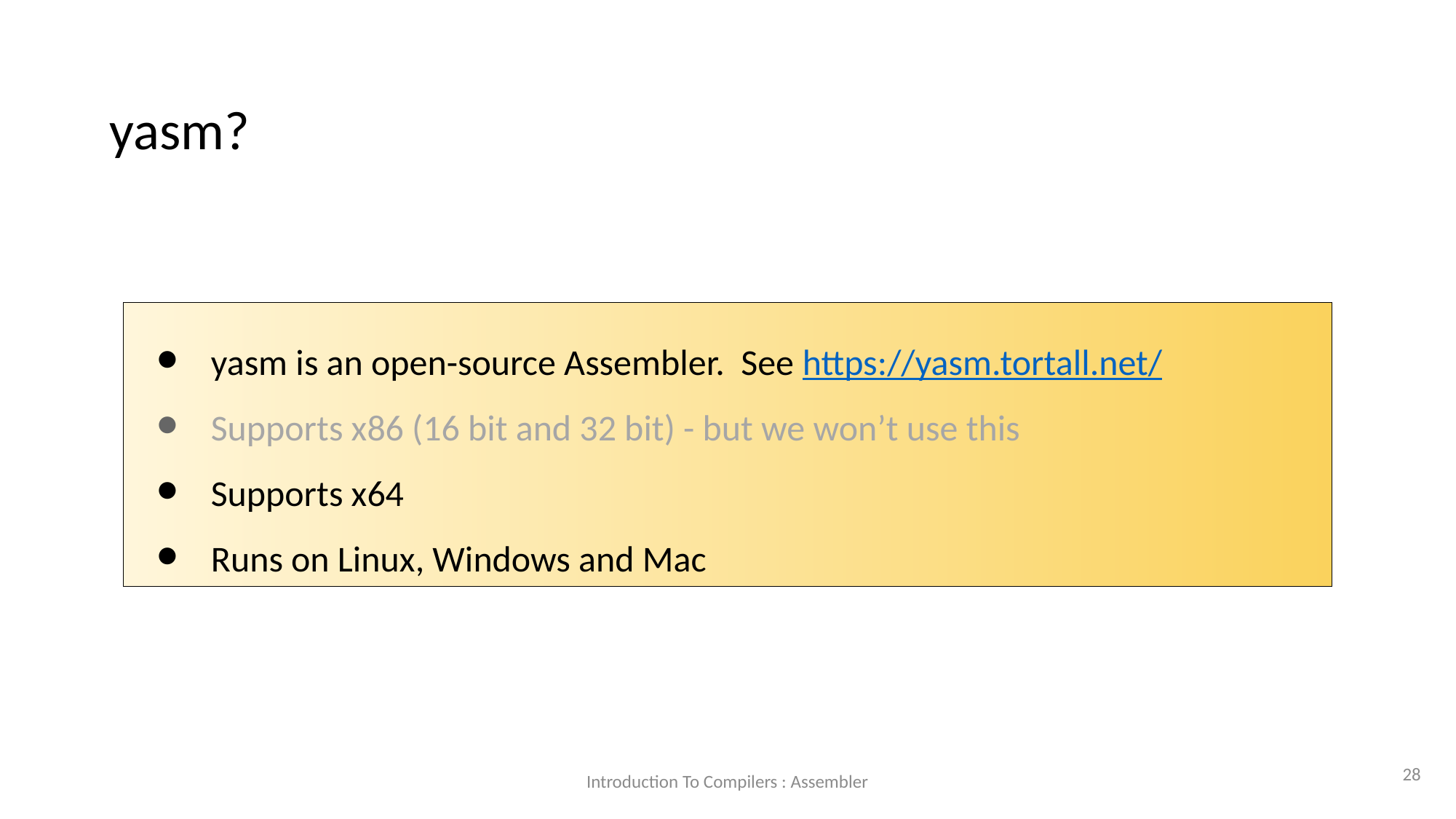

yasm?
yasm is an open-source Assembler.  See https://yasm.tortall.net/
Supports x86 (16 bit and 32 bit) - but we won’t use this
Supports x64
Runs on Linux, Windows and Mac

28
Introduction To Compilers : Assembler